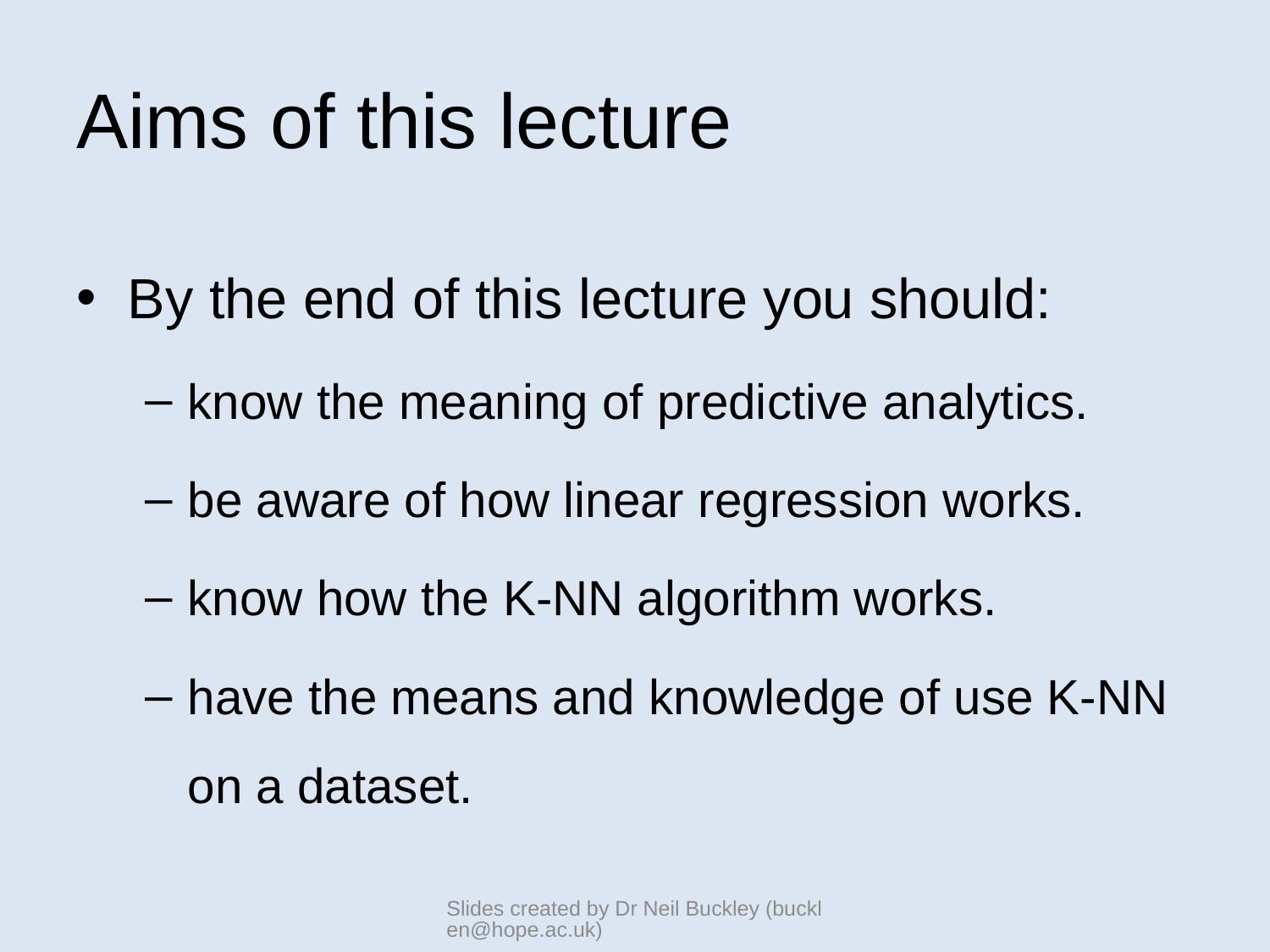

# Aims of this lecture
By the end of this lecture you should:
know the meaning of predictive analytics.
be aware of how linear regression works.
know how the K-NN algorithm works.
have the means and knowledge of use K-NN on a dataset.

Slides created by Dr Neil Buckley (bucklen@hope.ac.uk)